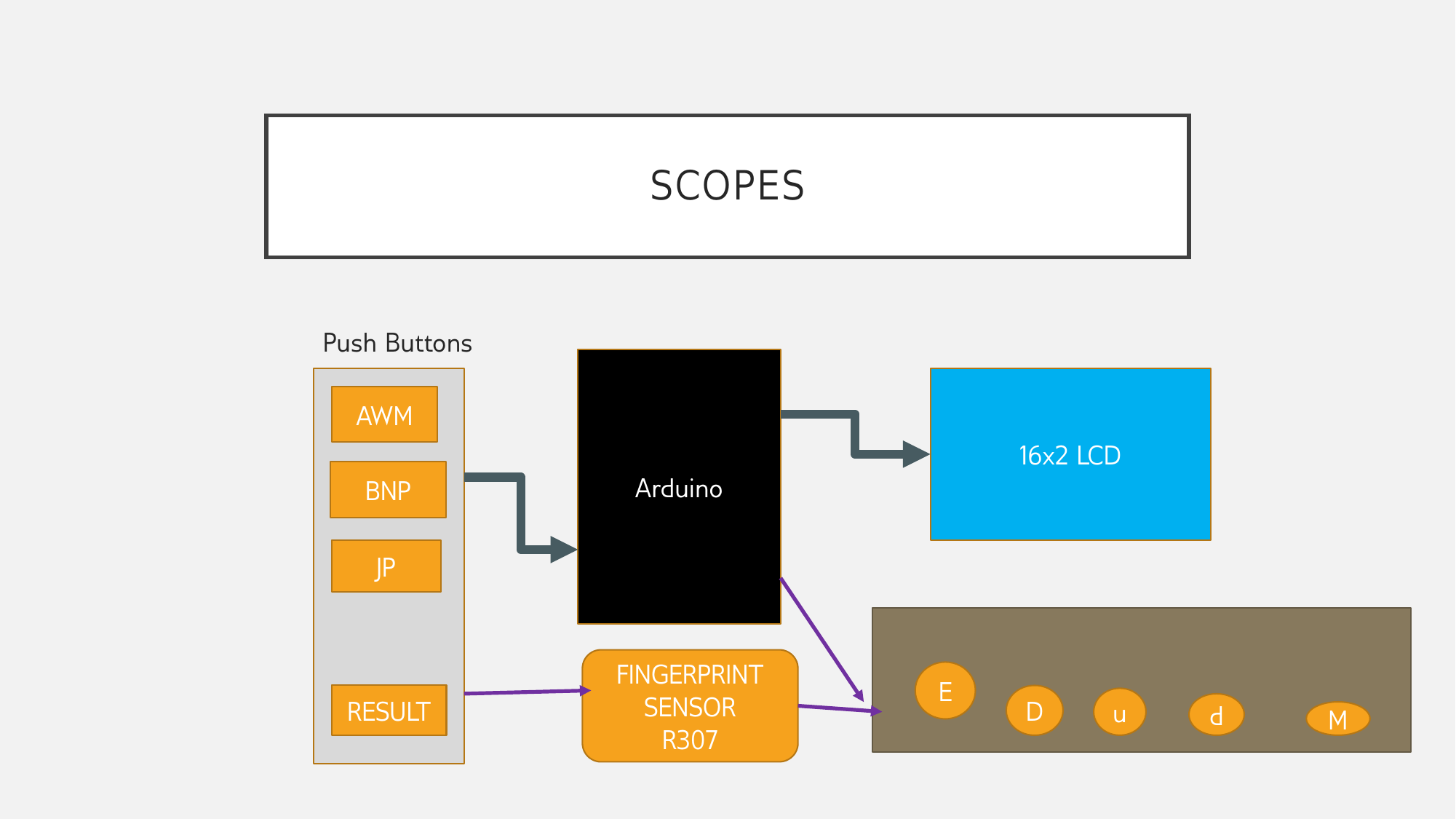

# ScOPES
      Push Buttons
Arduino

16x2 LCD
AWM
BNP
JP

FINGERPRINT
SENSOR
R307
E
RESULT
D
u
d
M